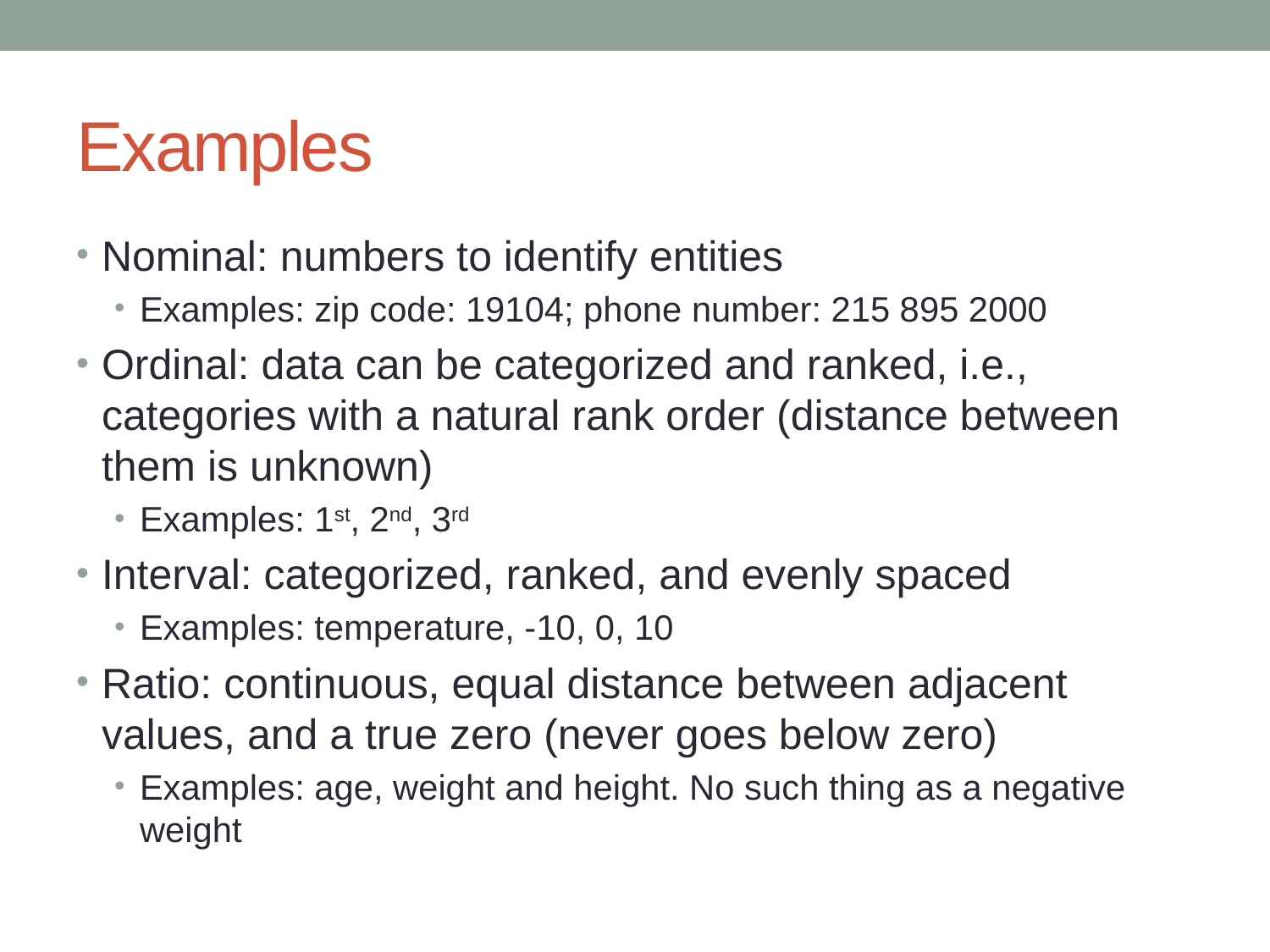

# Examples
Nominal: numbers to identify entities
Examples: zip code: 19104; phone number: 215 895 2000
Ordinal: data can be categorized and ranked, i.e., categories with a natural rank order (distance between them is unknown)
Examples: 1st, 2nd, 3rd
Interval: categorized, ranked, and evenly spaced
Examples: temperature, -10, 0, 10
Ratio: continuous, equal distance between adjacent values, and a true zero (never goes below zero)
Examples: age, weight and height. No such thing as a negative weight